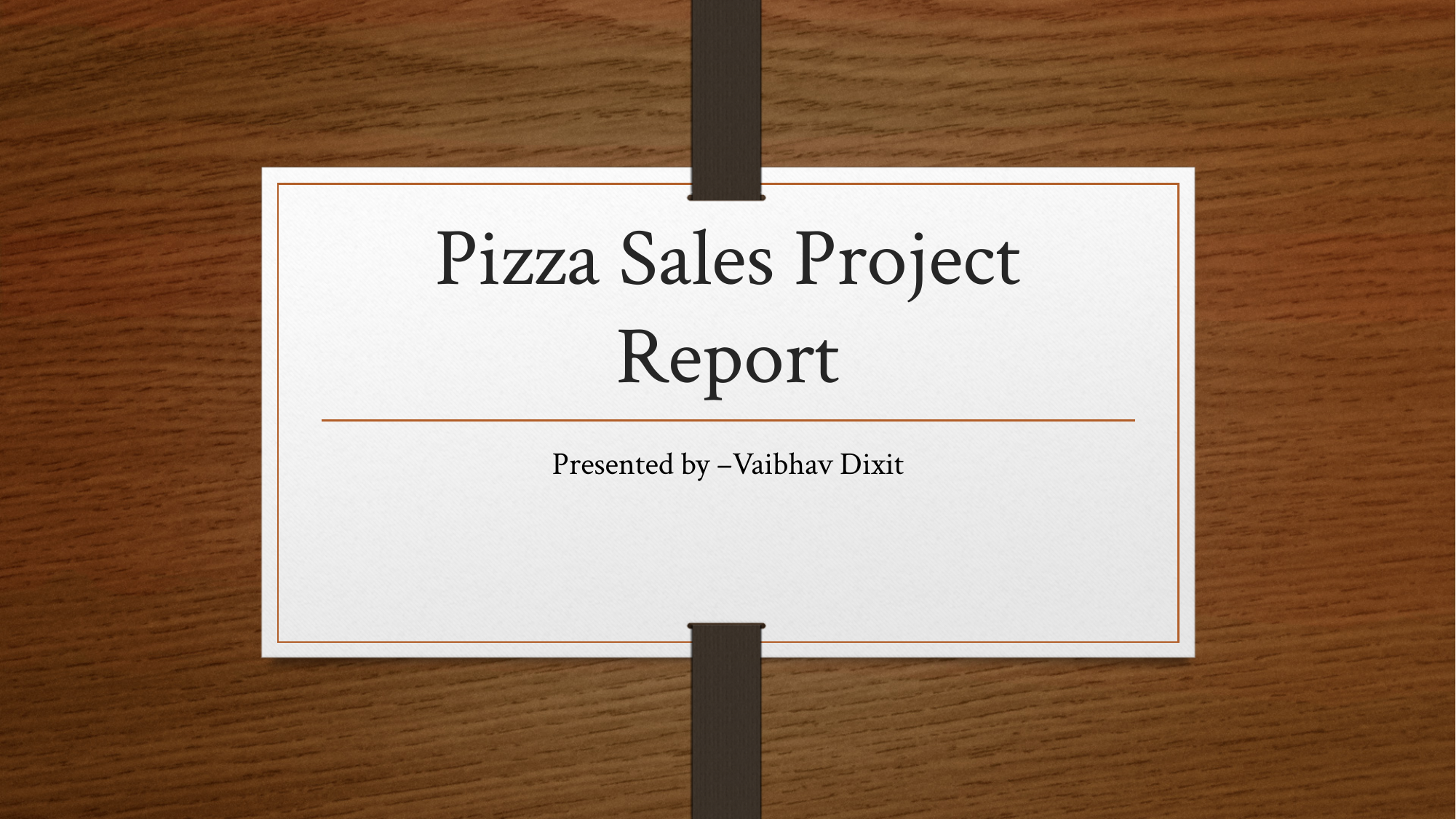

# Pizza Sales Project Report
Presented by –Vaibhav Dixit